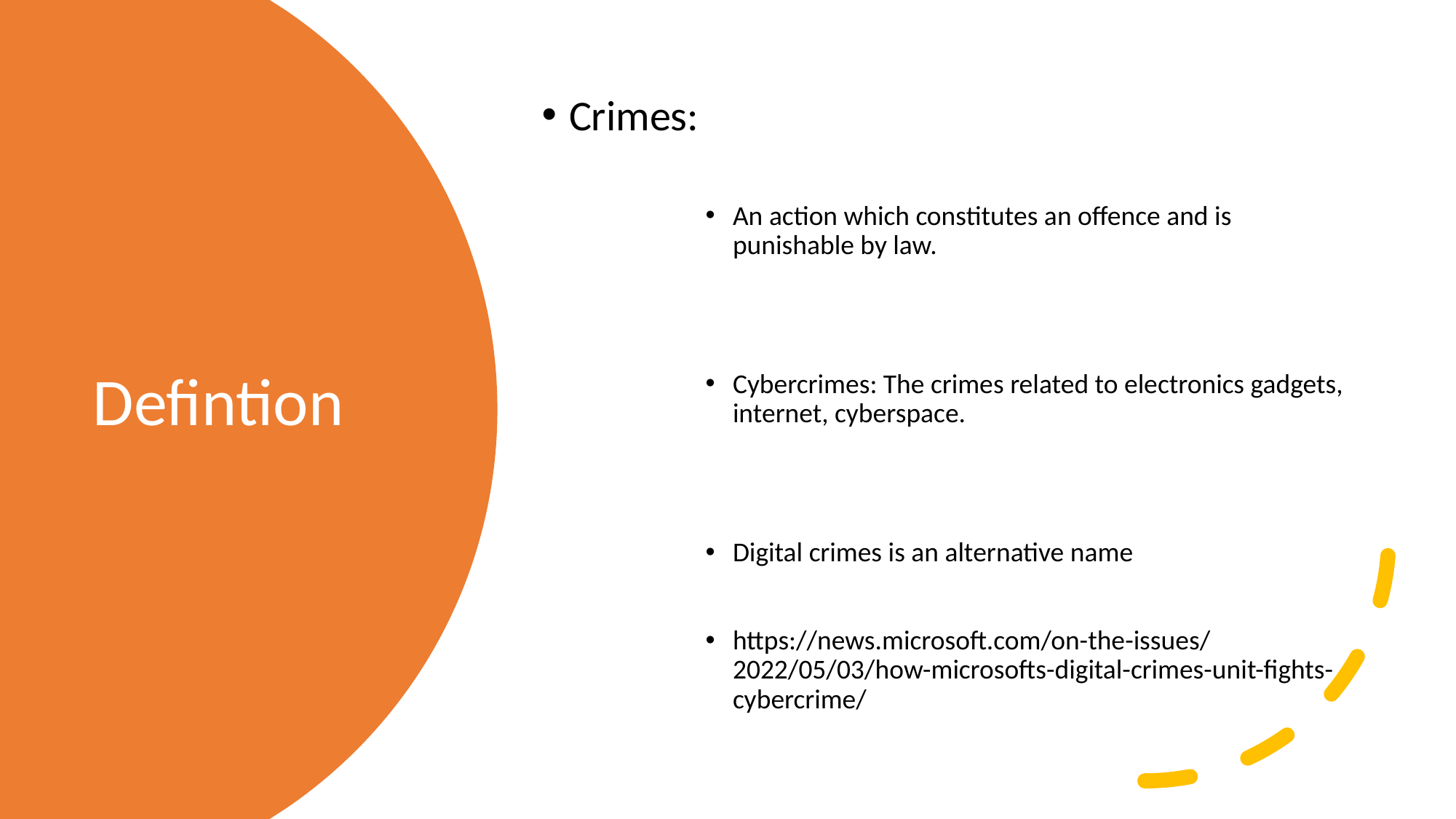

Crimes:

An action which constitutes an offence and is punishable by law.

Cybercrimes: The crimes related to electronics gadgets, internet, cyberspace.

Digital crimes is an alternative name

https://news.microsoft.com/on-the-issues/2022/05/03/how-microsofts-digital-crimes-unit-fights-cybercrime/
# Defintion